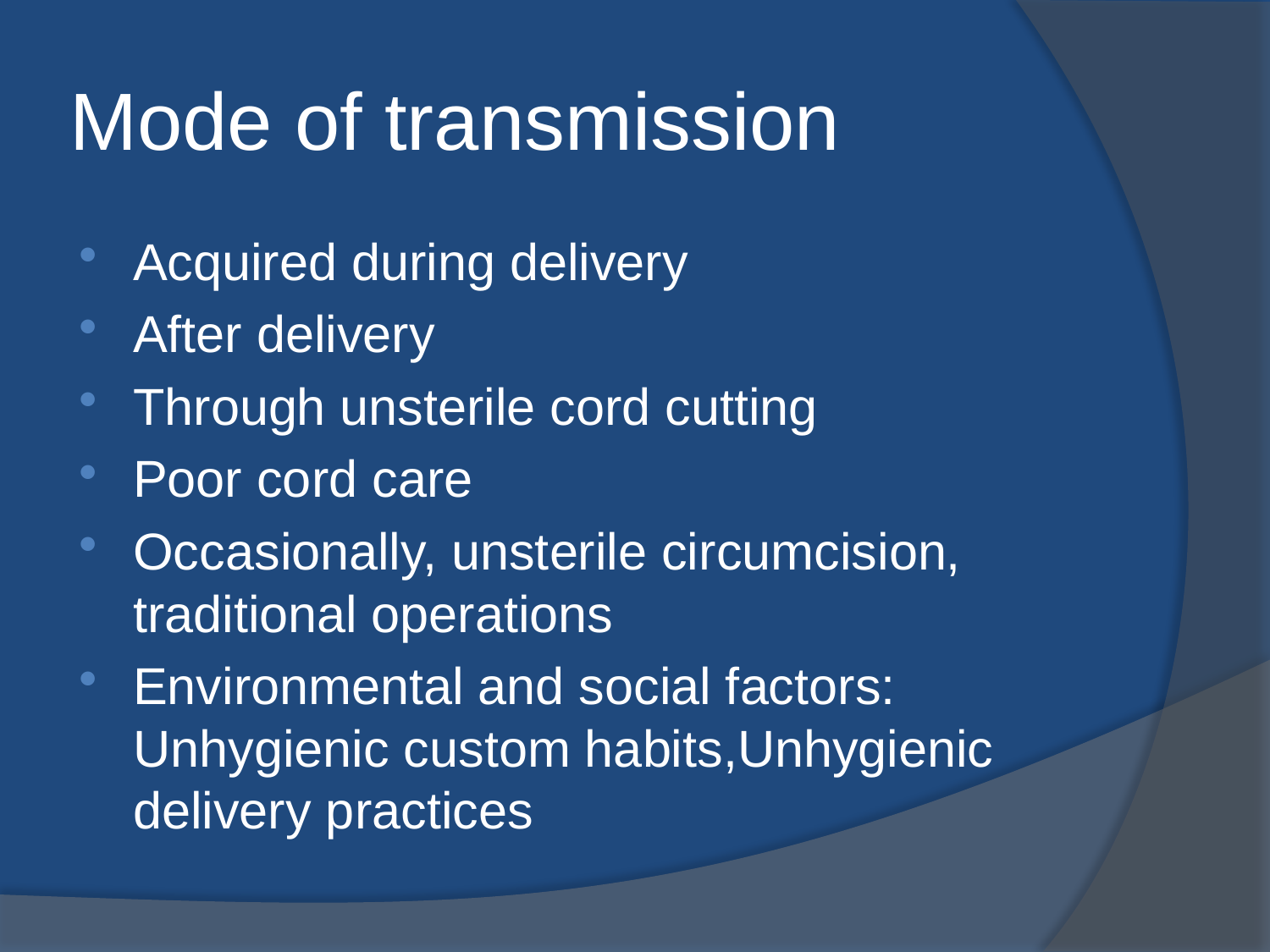

# Mode of transmission
Acquired during delivery
After delivery
Through unsterile cord cutting
Poor cord care
Occasionally, unsterile circumcision, traditional operations
Environmental and social factors: Unhygienic custom habits,Unhygienic delivery practices